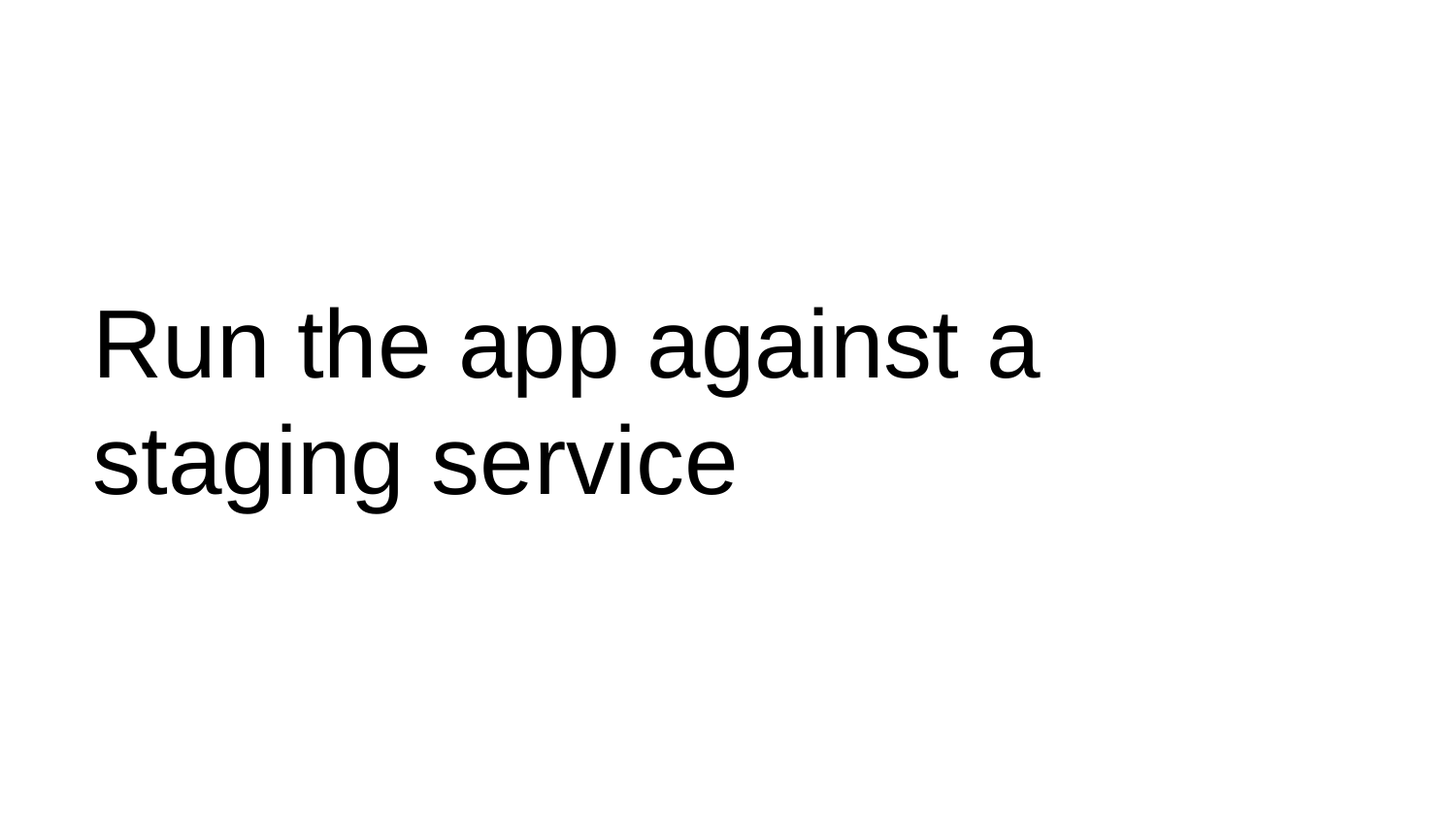

# Run the app against a staging service